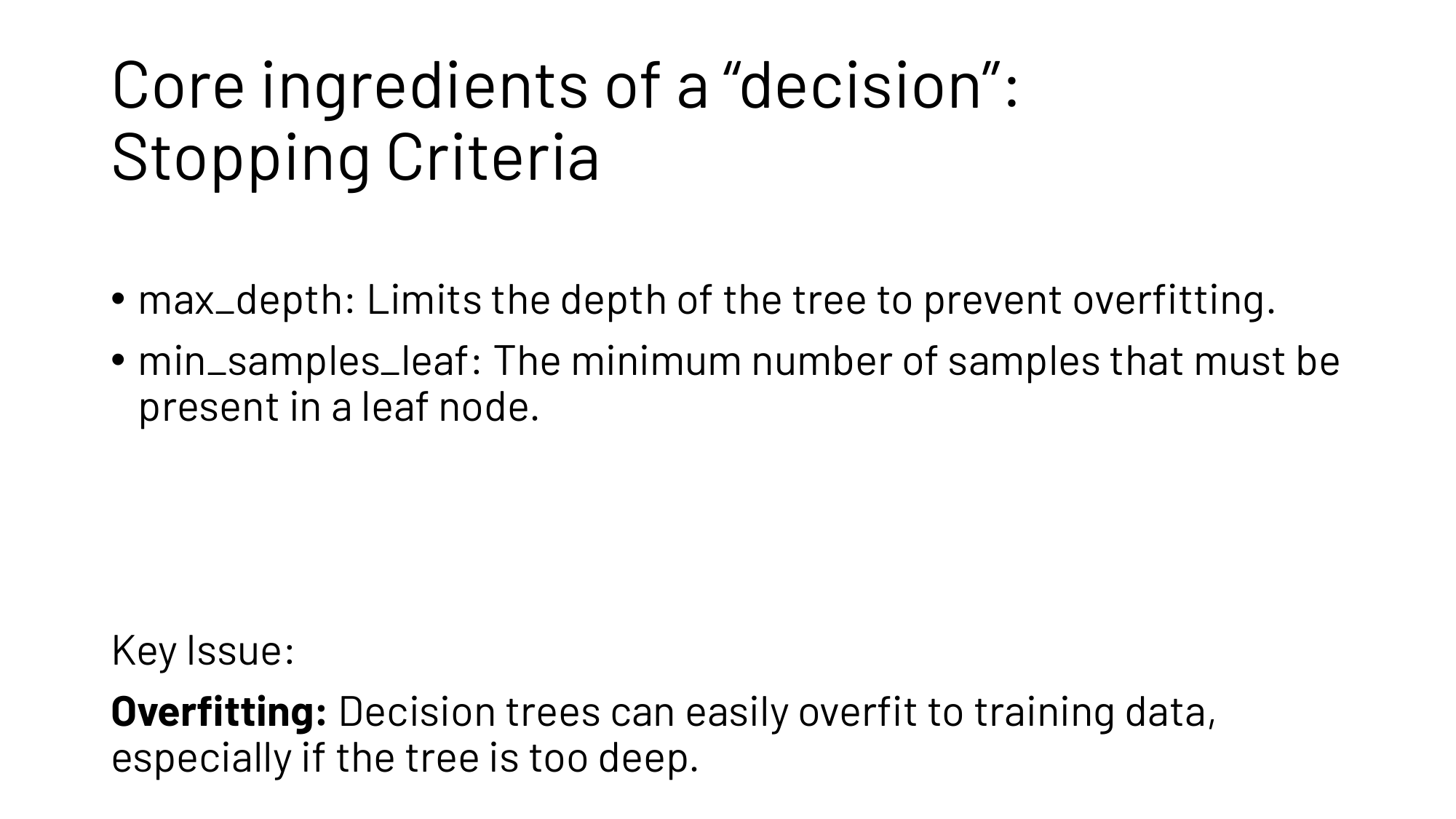

# Core ingredients of a “decision”: Stopping Criteria
max_depth: Limits the depth of the tree to prevent overfitting.
min_samples_leaf: The minimum number of samples that must be present in a leaf node.

Key Issue:
Overfitting: Decision trees can easily overfit to training data, especially if the tree is too deep.